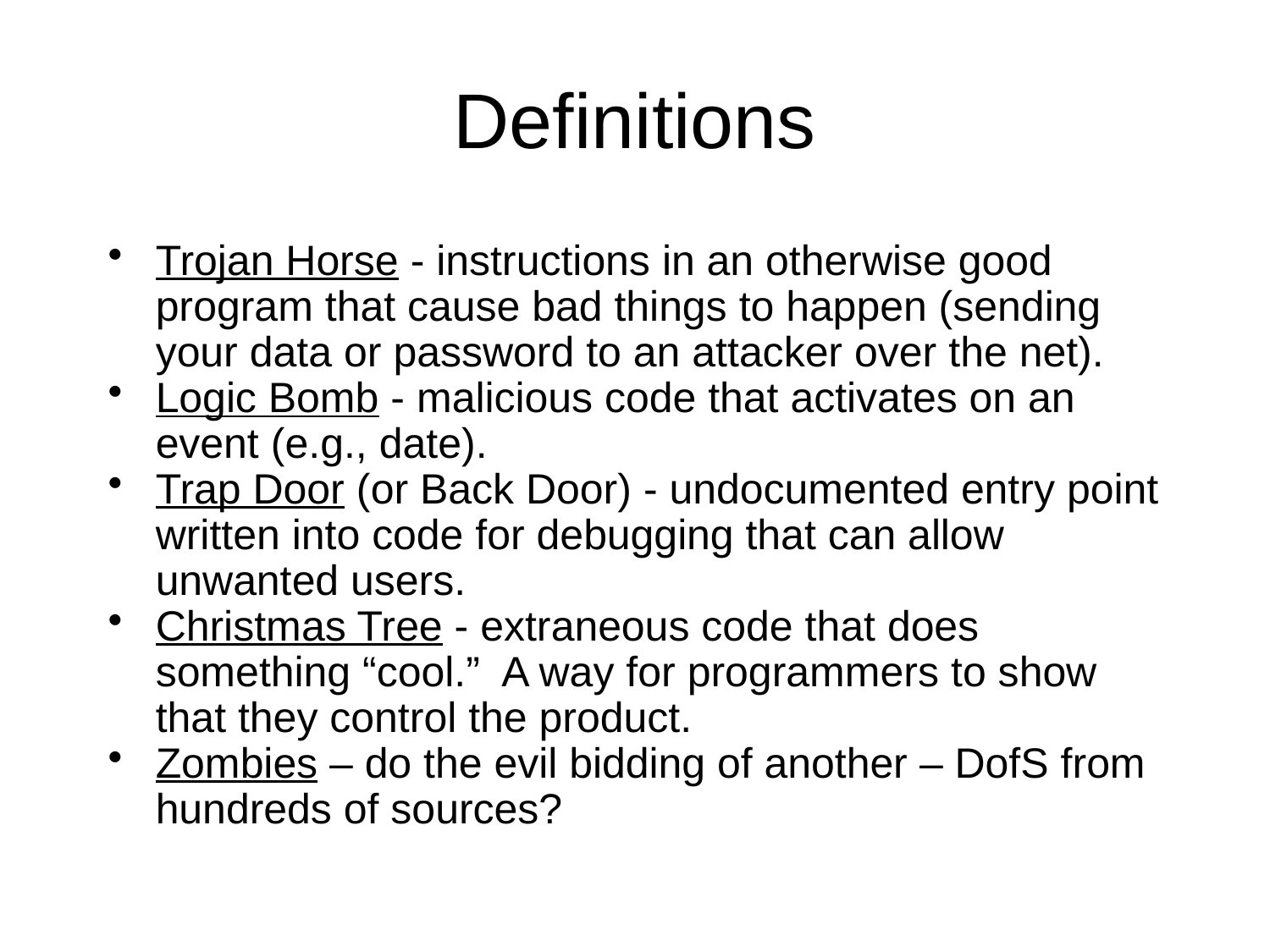

# Definitions
Trojan Horse - instructions in an otherwise good program that cause bad things to happen (sending your data or password to an attacker over the net).
Logic Bomb - malicious code that activates on an event (e.g., date).
Trap Door (or Back Door) - undocumented entry point written into code for debugging that can allow unwanted users.
Christmas Tree - extraneous code that does something “cool.”  A way for programmers to show that they control the product.
Zombies – do the evil bidding of another – DofS from hundreds of sources?